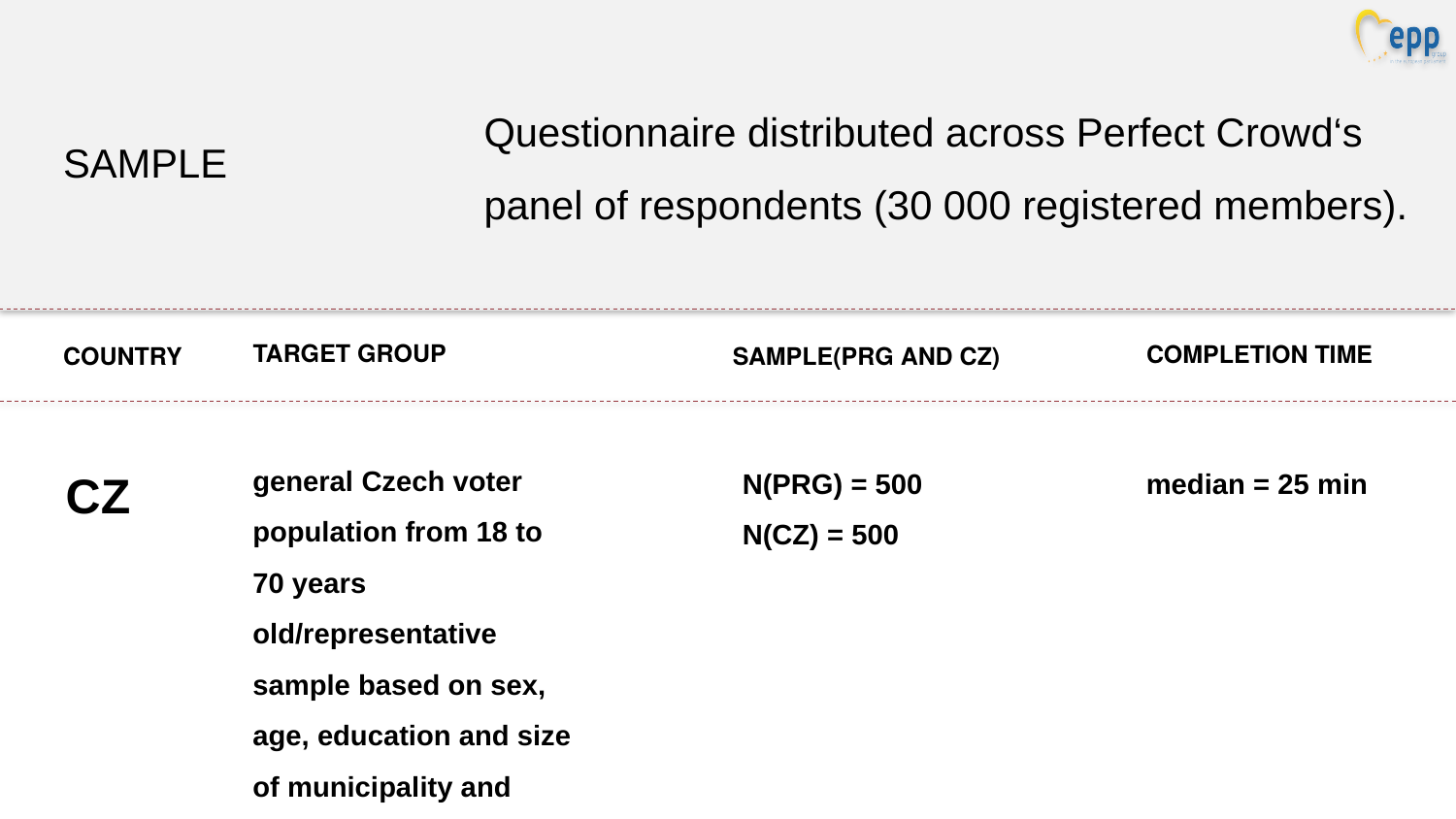

Questionnaire distributed across Perfect Crowd‘s panel of respondents (30 000 registered members).
Sample
TARGET GROUP
COMPLETION TIME
COUNTRY
SAMPLE(PRG AND CZ)
CZ
general Czech voter population from 18 to 70 years old/representative sample based on sex, age, education and size of municipality and region

N(PRG) = 500
N(CZ) = 500
median = 25 min